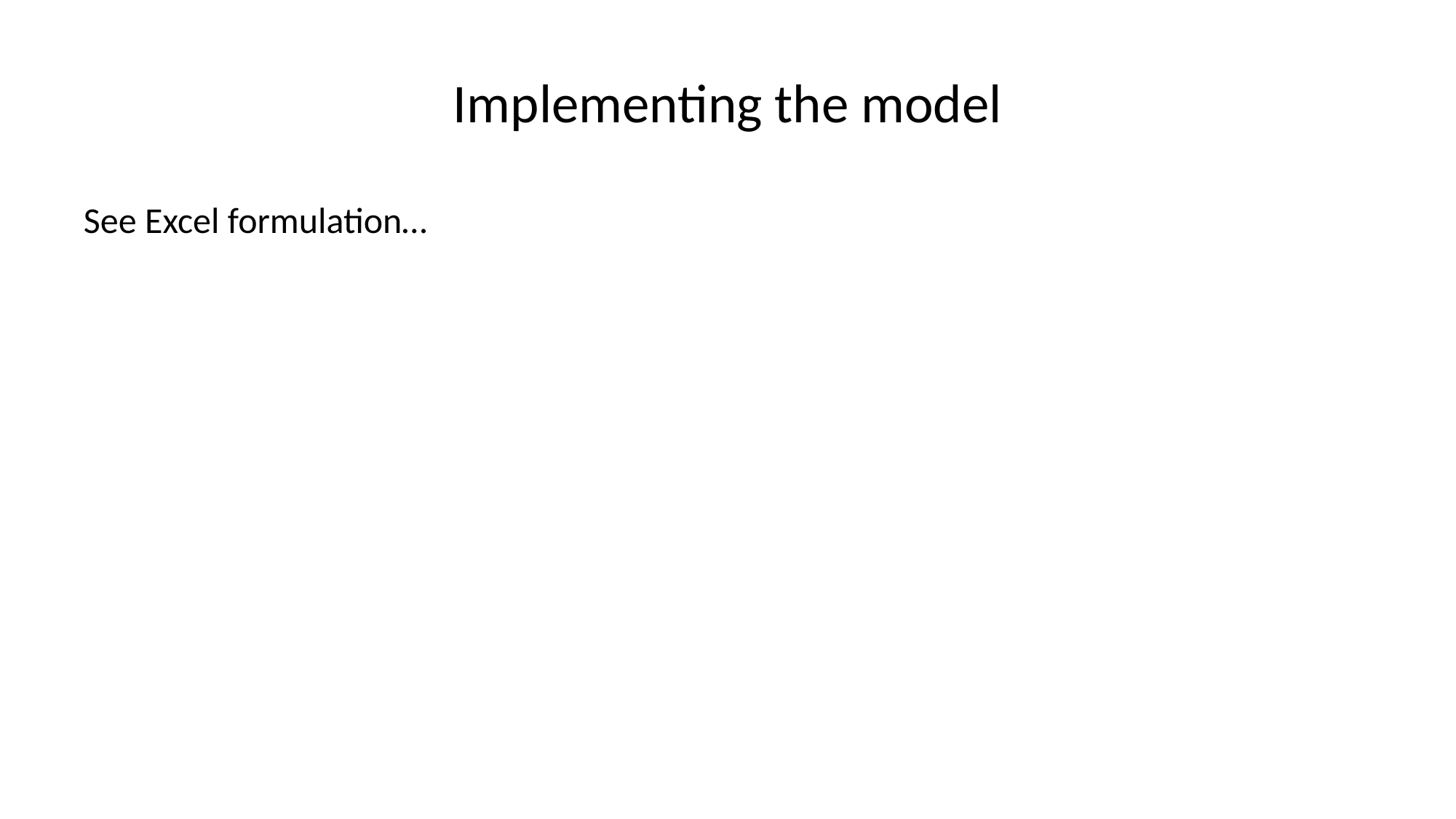

# Implementing the model
See Excel formulation…
10